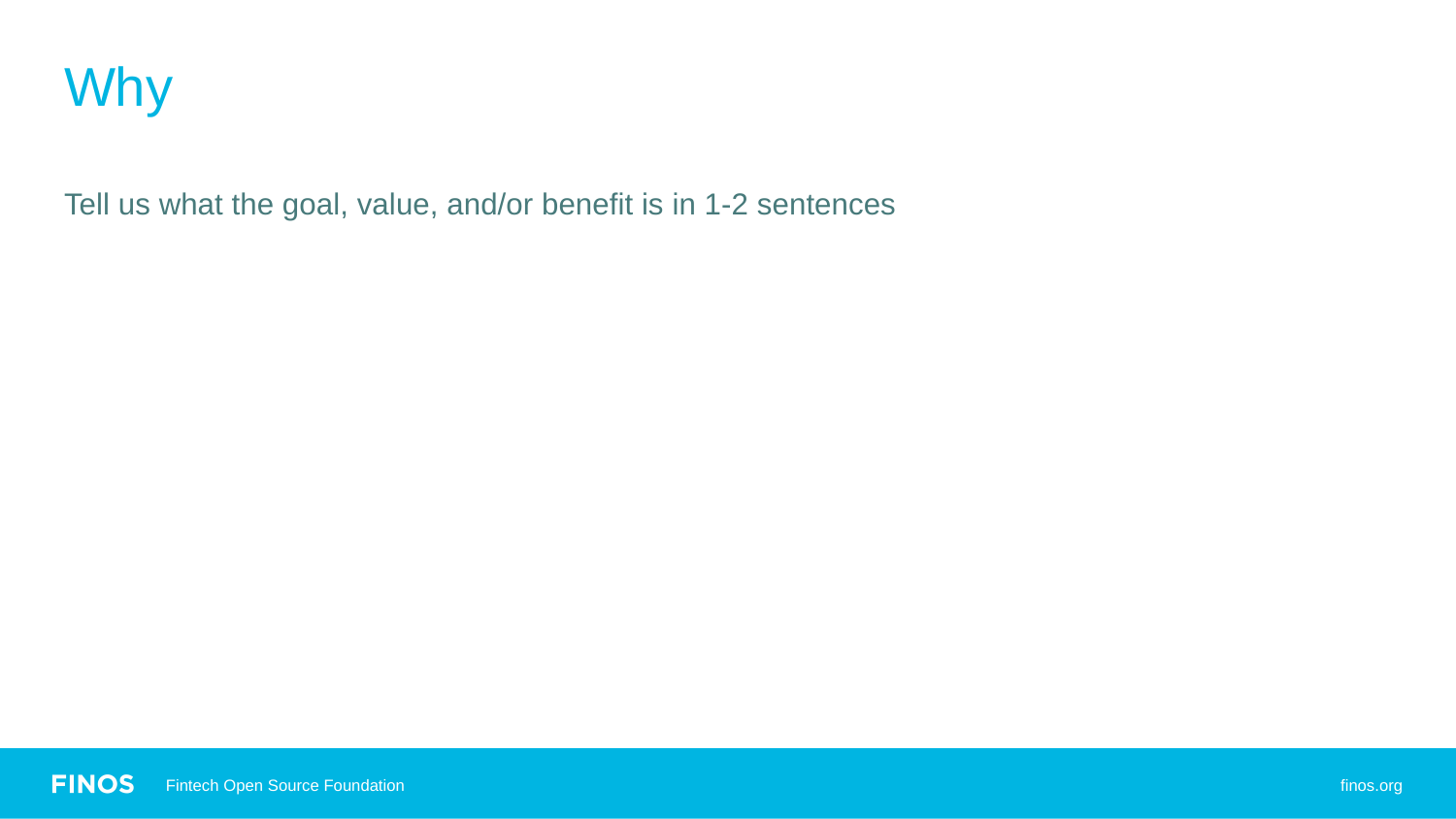

# Why
Tell us what the goal, value, and/or benefit is in 1-2 sentences